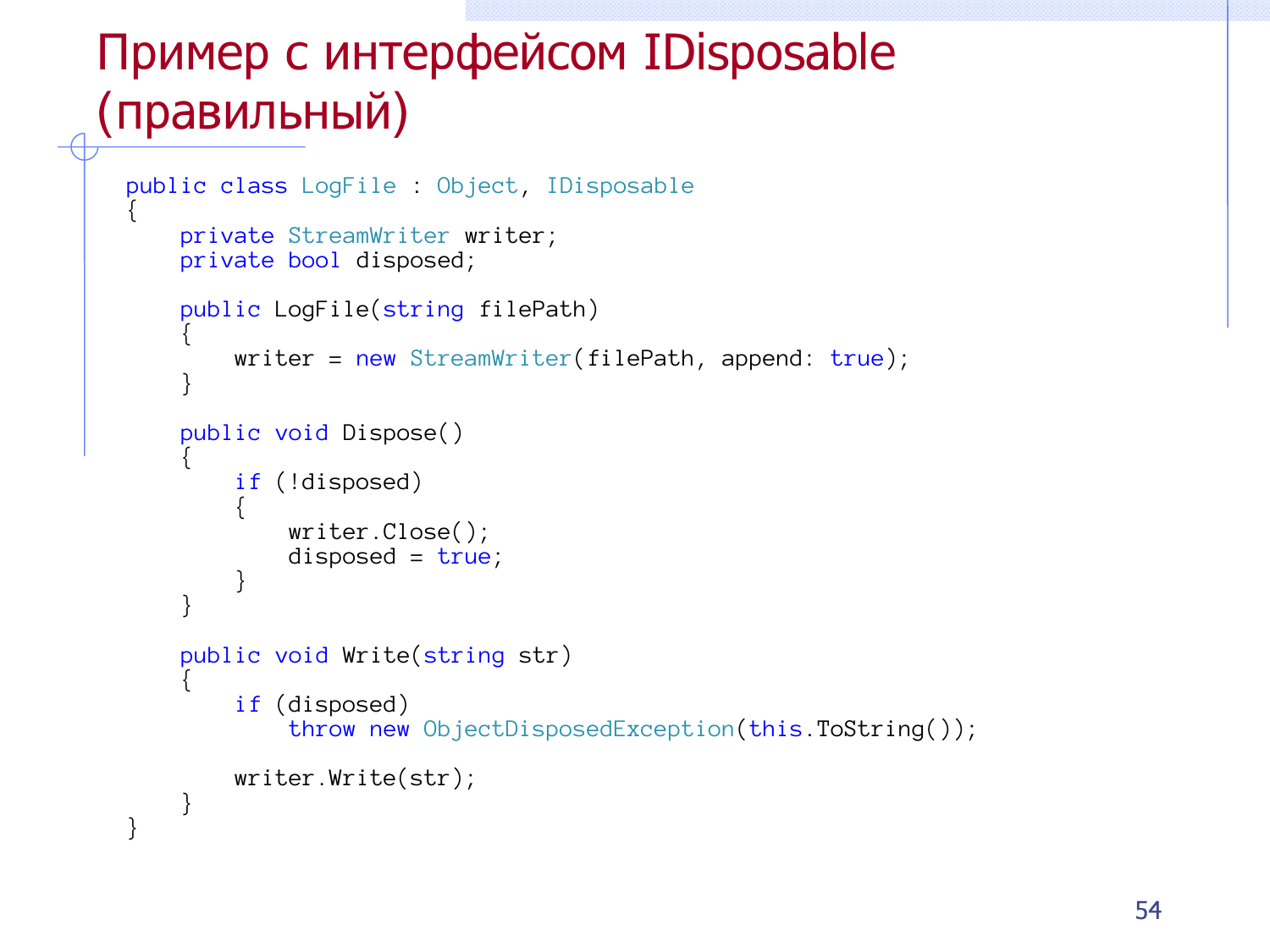

# Пример с интерфейсом IDisposable (правильный)
public class LogFile : Object, IDisposable
{
    private StreamWriter writer;
    private bool disposed;

    public LogFile(string filePath)
    {
        writer = new StreamWriter(filePath, append: true);
    }

    public void Dispose()
    {
        if (!disposed)
        {
            writer.Close();
            disposed = true;
        }
    }

    public void Write(string str)
    {
        if (disposed)
            throw new ObjectDisposedException(this.ToString());

        writer.Write(str);
    }
}

54